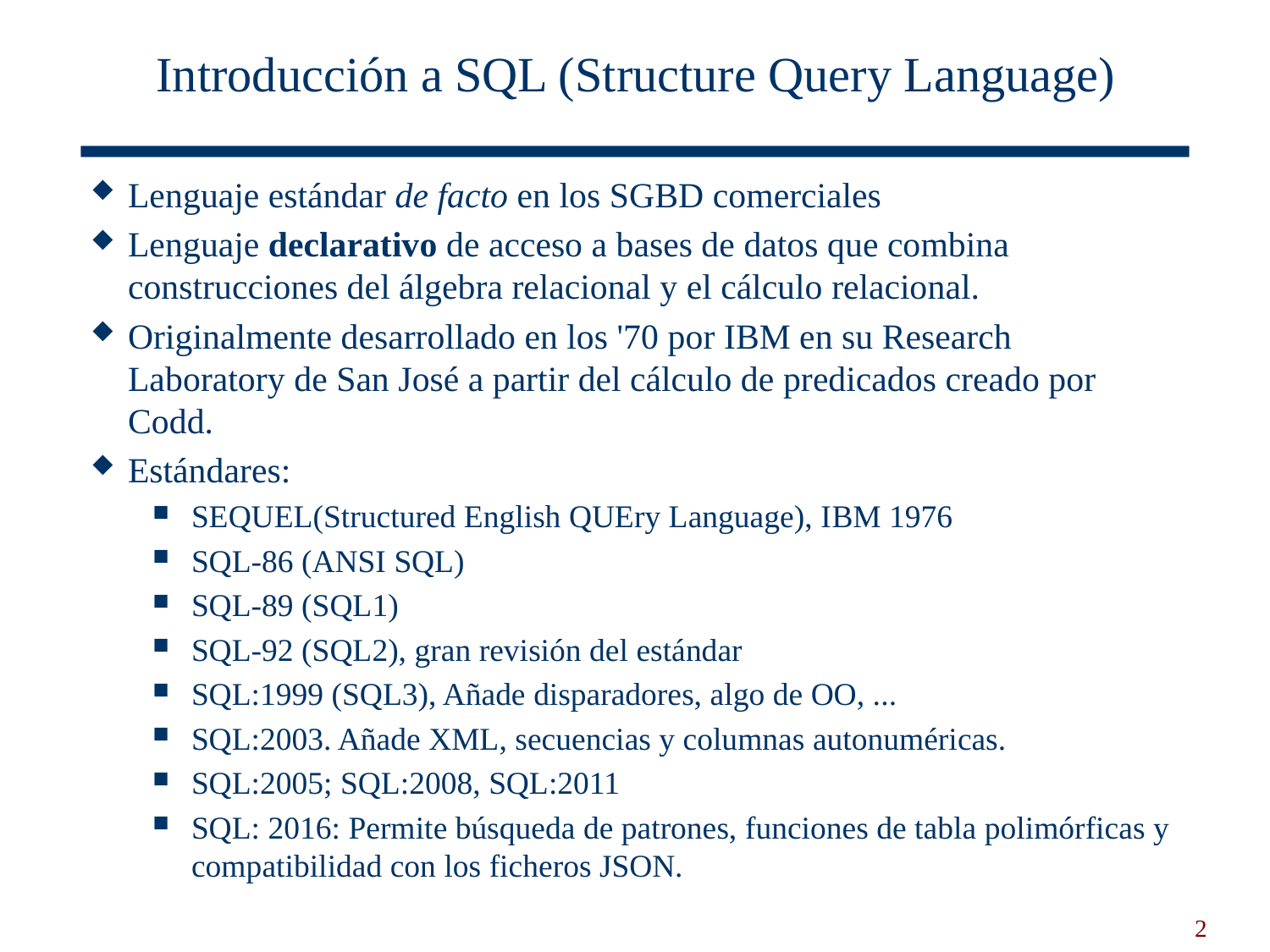

# Introducción a SQL (Structure Query Language)
Lenguaje estándar de facto en los SGBD comerciales
Lenguaje declarativo de acceso a bases de datos que combina construcciones del álgebra relacional y el cálculo relacional.
Originalmente desarrollado en los '70 por IBM en su Research Laboratory de San José a partir del cálculo de predicados creado por Codd.
Estándares:
SEQUEL(Structured English QUEry Language), IBM 1976
SQL-86 (ANSI SQL)
SQL-89 (SQL1)
SQL-92 (SQL2), gran revisión del estándar
SQL:1999 (SQL3), Añade disparadores, algo de OO, ...
SQL:2003. Añade XML, secuencias y columnas autonuméricas.
SQL:2005; SQL:2008, SQL:2011
SQL: 2016: Permite búsqueda de patrones, funciones de tabla polimórficas y compatibilidad con los ficheros JSON.
2